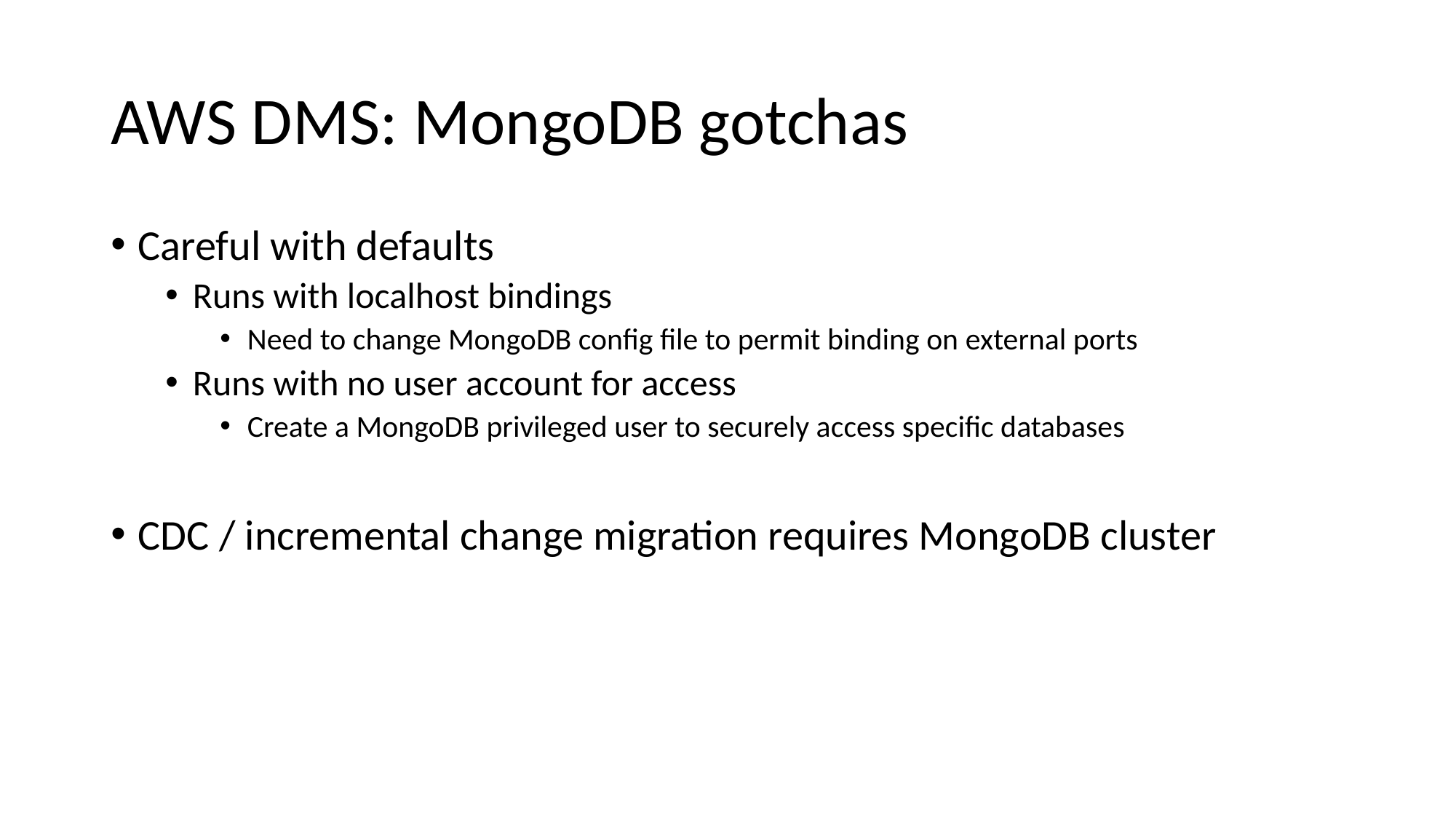

# AWS DMS: MongoDB gotchas
Careful with defaults
Runs with localhost bindings
Need to change MongoDB config file to permit binding on external ports
Runs with no user account for access
Create a MongoDB privileged user to securely access specific databases

CDC / incremental change migration requires MongoDB cluster